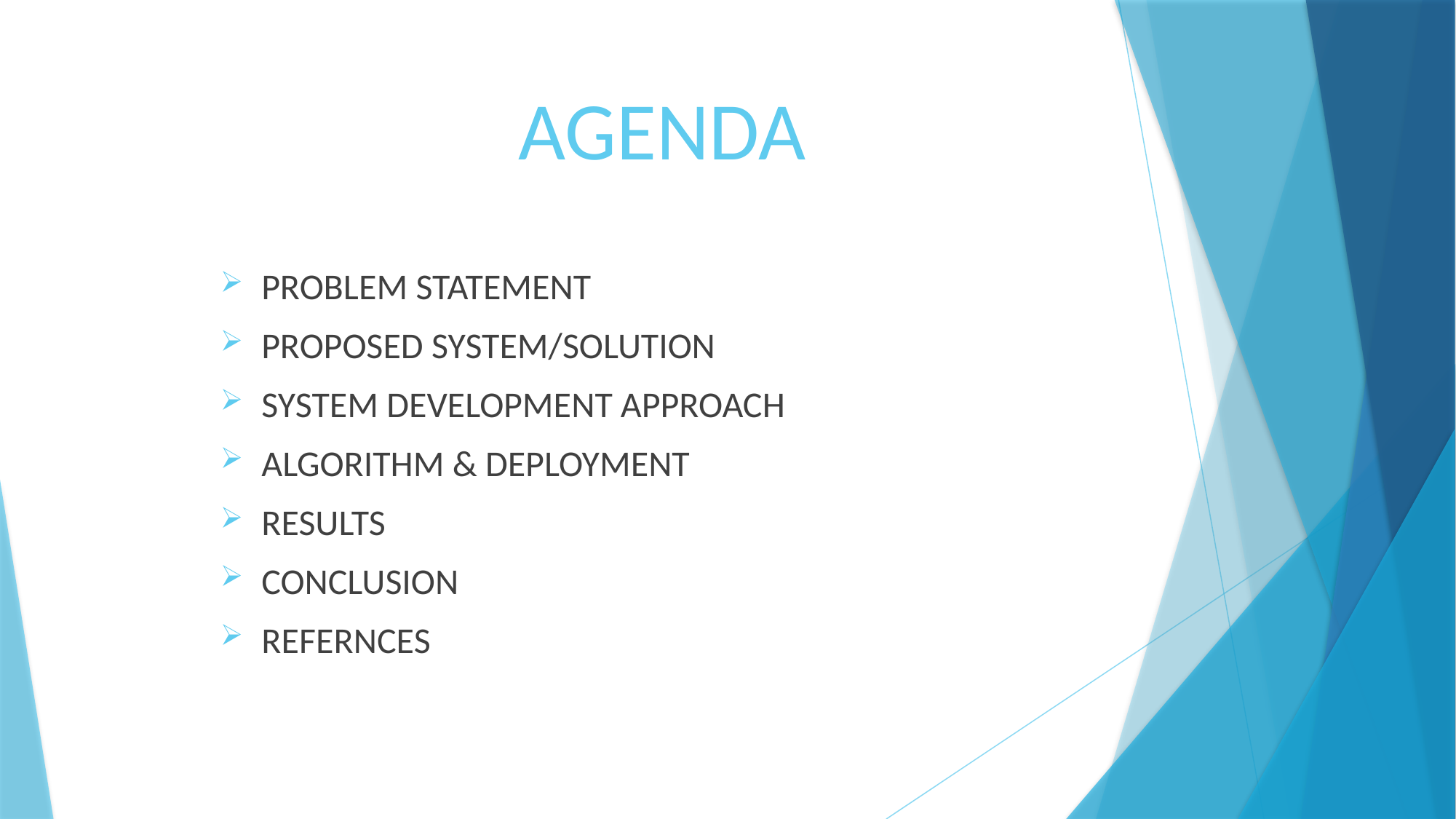

# AGENDA
PROBLEM STATEMENT
PROPOSED SYSTEM/SOLUTION
SYSTEM DEVELOPMENT APPROACH
ALGORITHM & DEPLOYMENT
RESULTS
CONCLUSION
REFERNCES